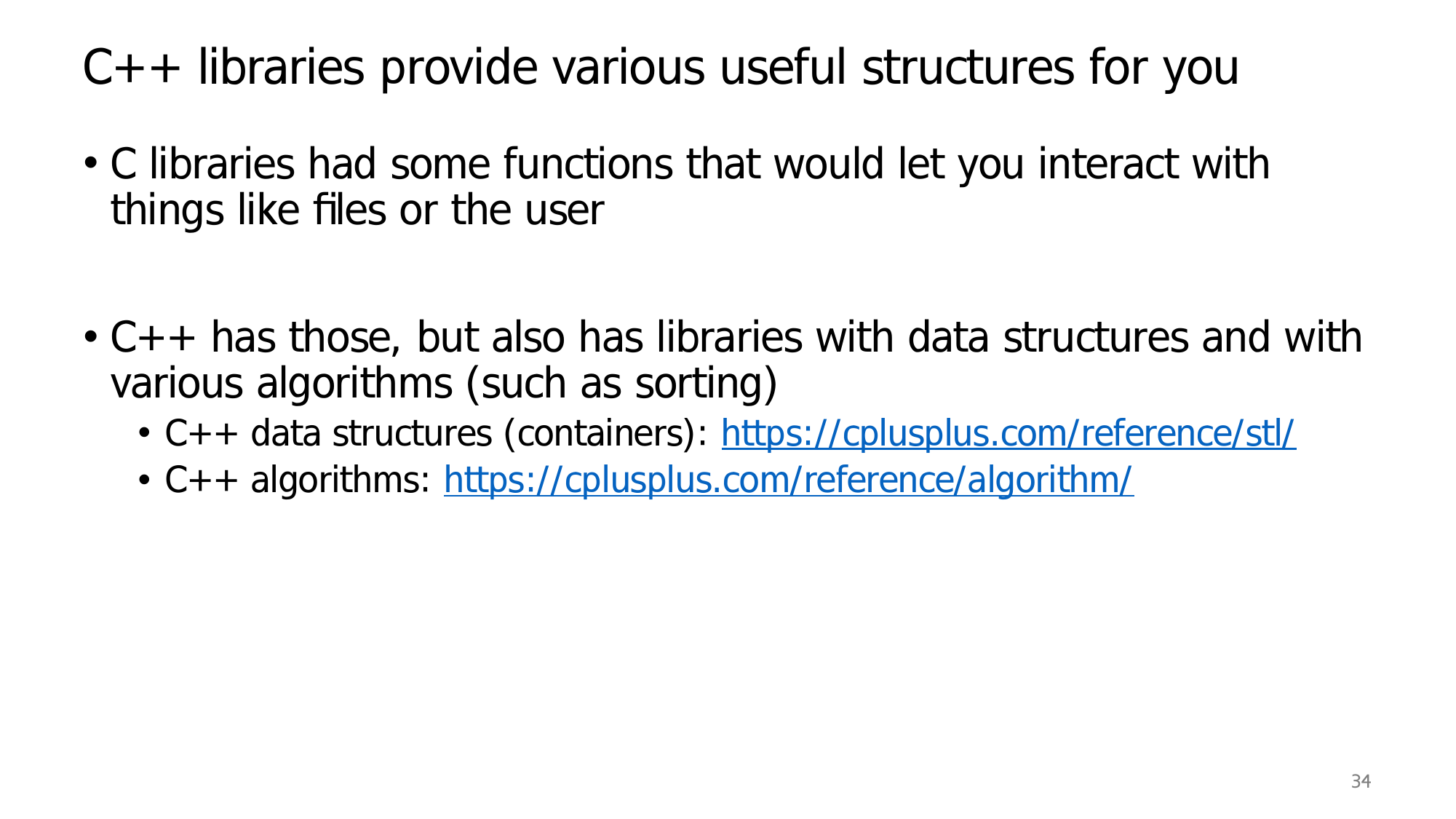

# C++ libraries provide various useful structures for you
C libraries had some functions that would let you interact with things like files or the user

C++ has those, but also has libraries with data structures and with various algorithms (such as sorting)
C++ data structures (containers): https://cplusplus.com/reference/stl/
C++ algorithms: https://cplusplus.com/reference/algorithm/
34